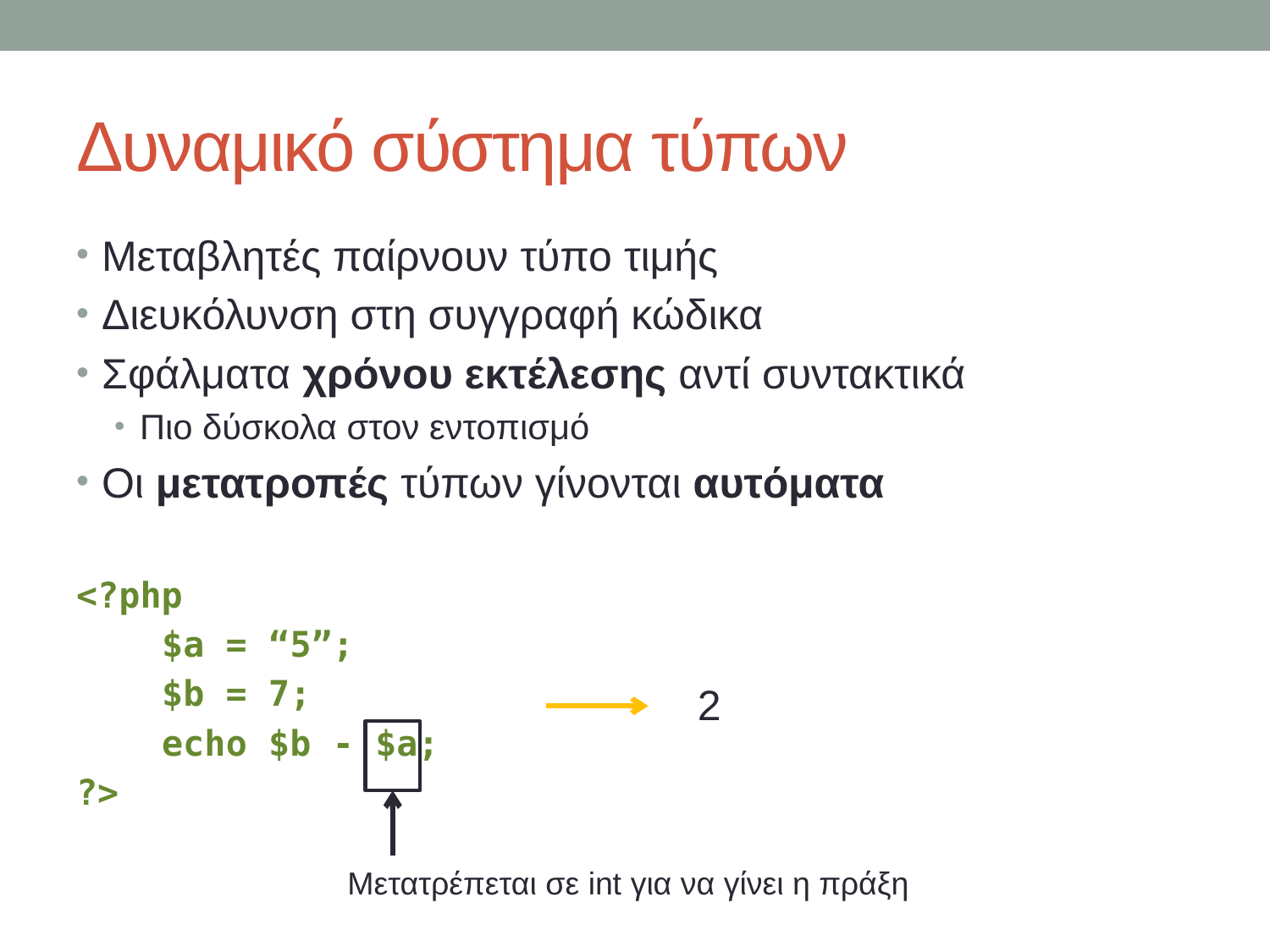

# Δυναμικό σύστημα τύπων
Μεταβλητές παίρνουν τύπο τιμής
Διευκόλυνση στη συγγραφή κώδικα
Σφάλματα χρόνου εκτέλεσης αντί συντακτικά
Πιο δύσκολα στον εντοπισμό
Οι μετατροπές τύπων γίνονται αυτόματα

<?php
    $a = “5”;
    $b = 7;
    echo $b - $a;
?>
2

Μετατρέπεται σε int για να γίνει η πράξη